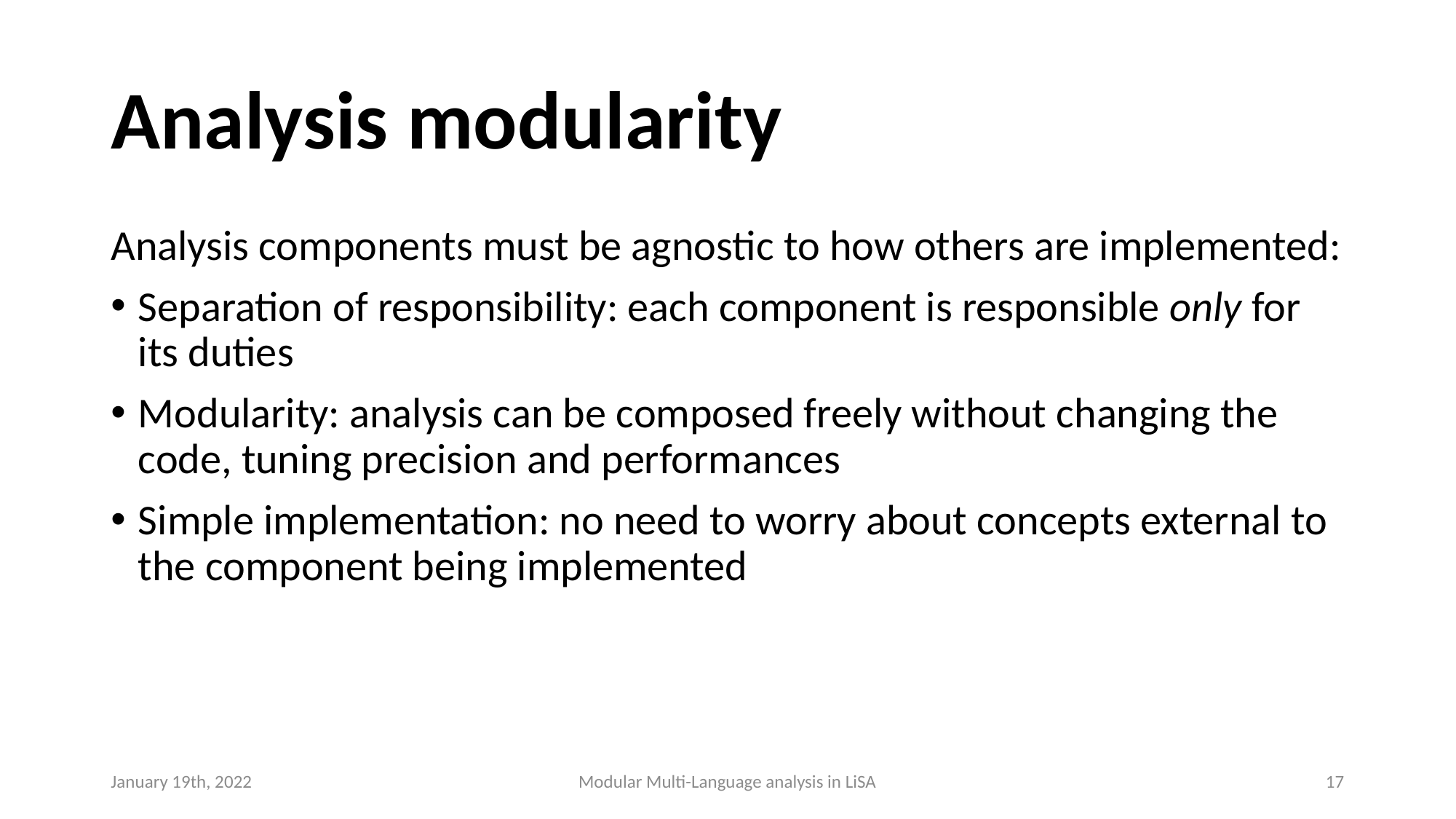

# Analysis modularity
Analysis components must be agnostic to how others are implemented:
Separation of responsibility: each component is responsible only for its duties
Modularity: analysis can be composed freely without changing the code, tuning precision and performances
Simple implementation: no need to worry about concepts external to the component being implemented

January 19th, 2022
Modular Multi-Language analysis in LiSA
17